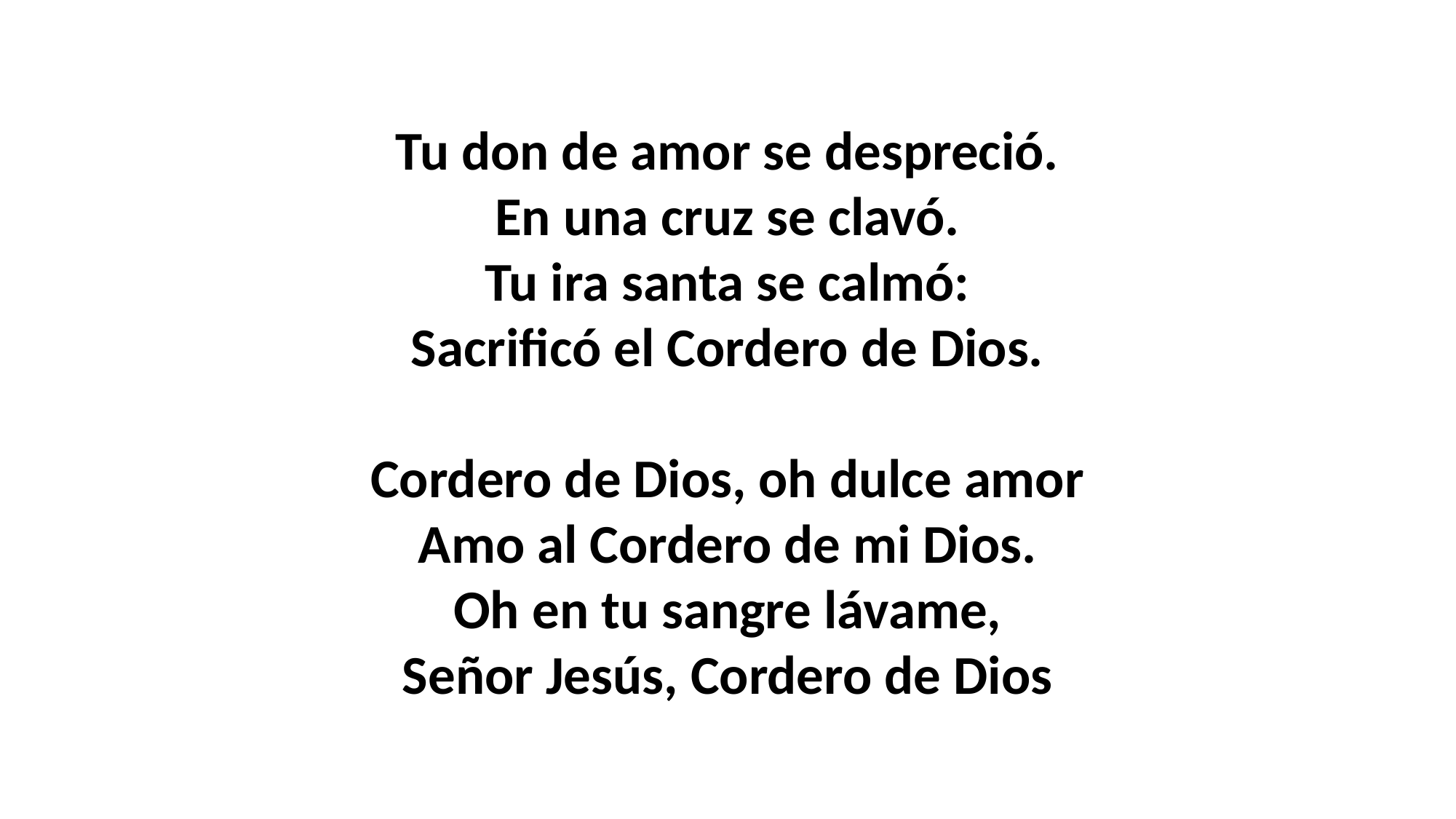

Tu don de amor se despreció.
En una cruz se clavó.
Tu ira santa se calmó:
Sacrificó el Cordero de Dios.

Cordero de Dios, oh dulce amor
Amo al Cordero de mi Dios.
Oh en tu sangre lávame,
Señor Jesús, Cordero de Dios